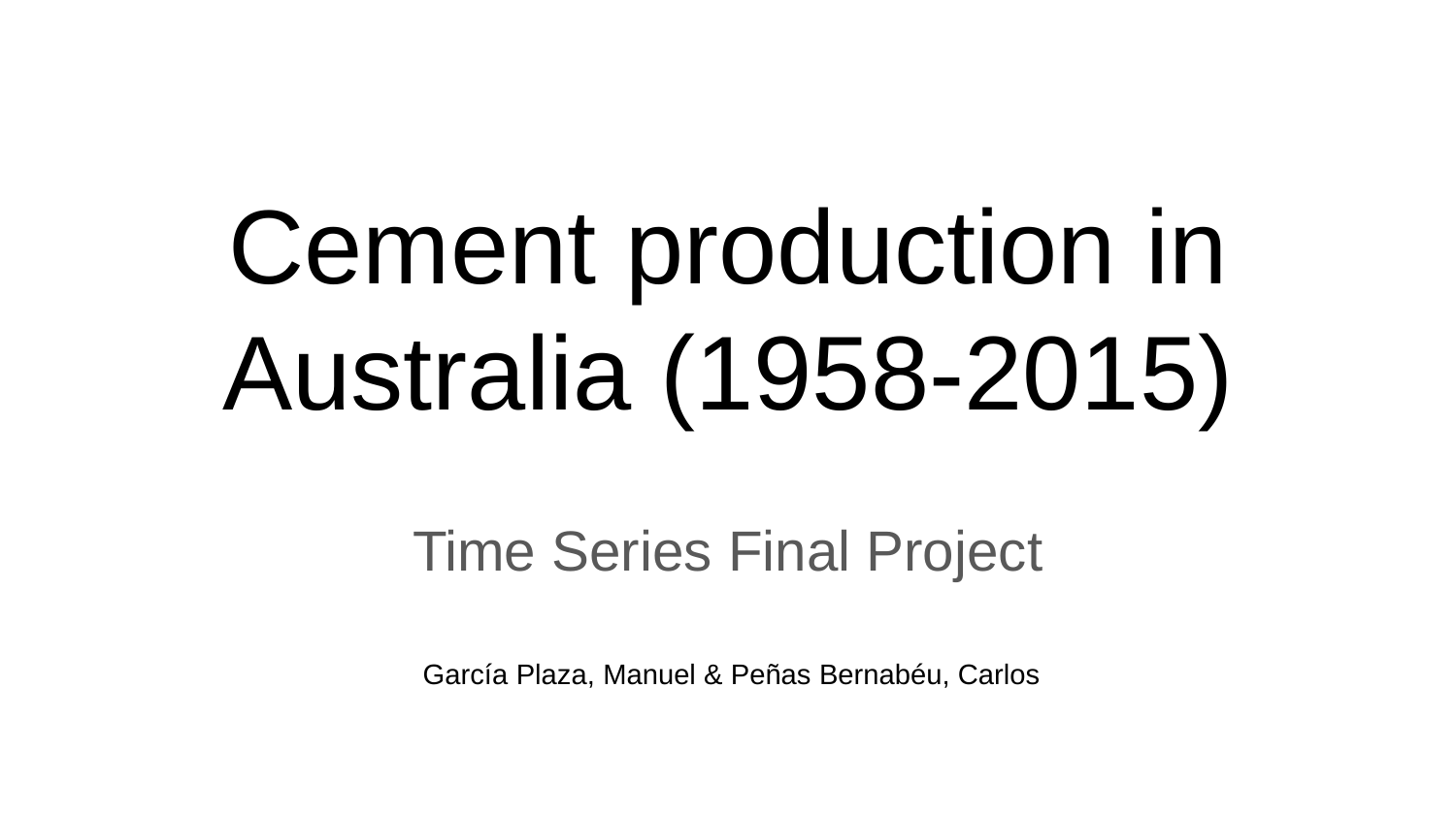

# Cement production in Australia (1958-2015)
Time Series Final Project
García Plaza, Manuel & Peñas Bernabéu, Carlos